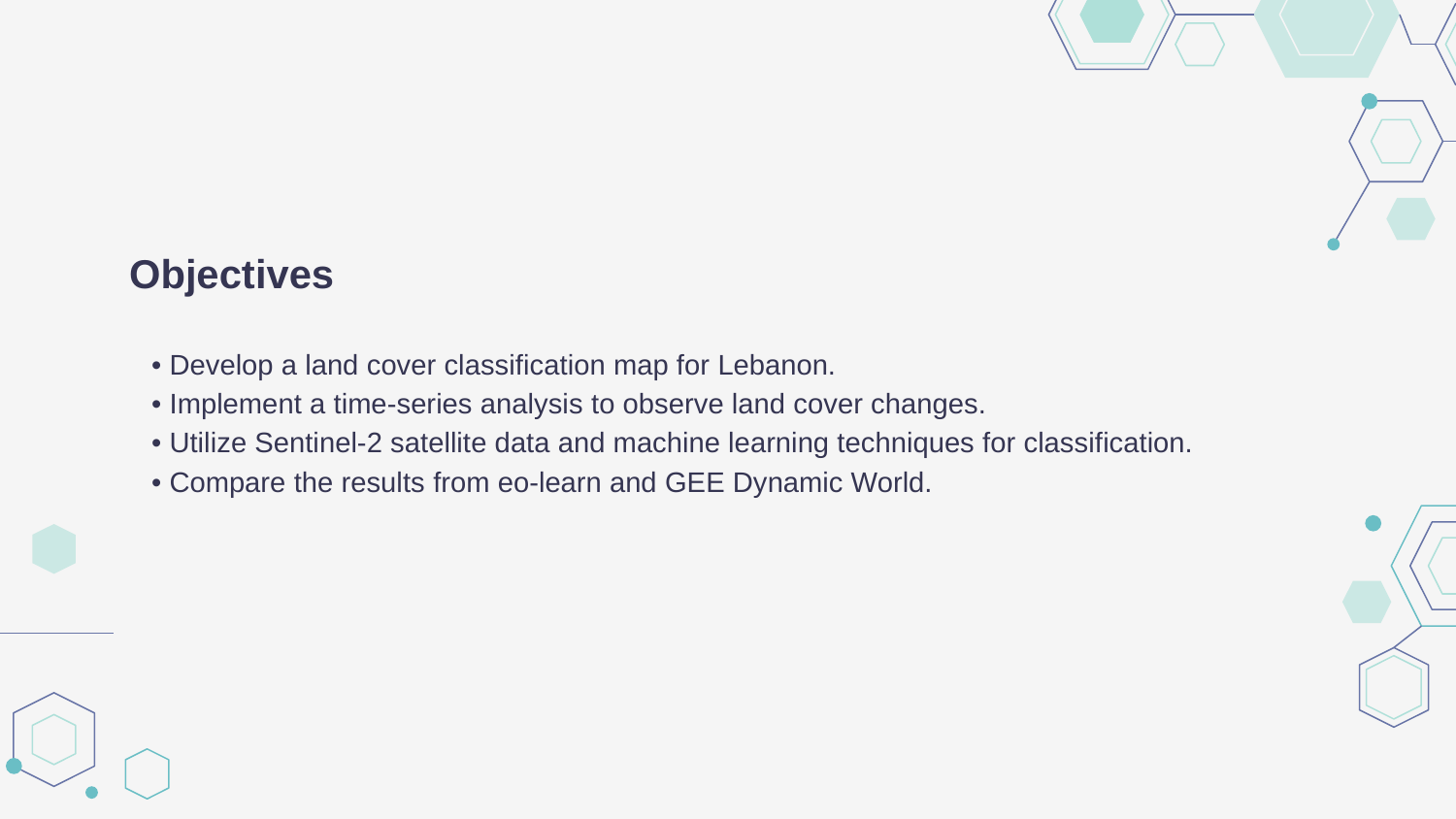

Objectives
• Develop a land cover classification map for Lebanon.
• Implement a time-series analysis to observe land cover changes.
• Utilize Sentinel-2 satellite data and machine learning techniques for classification.
• Compare the results from eo-learn and GEE Dynamic World.